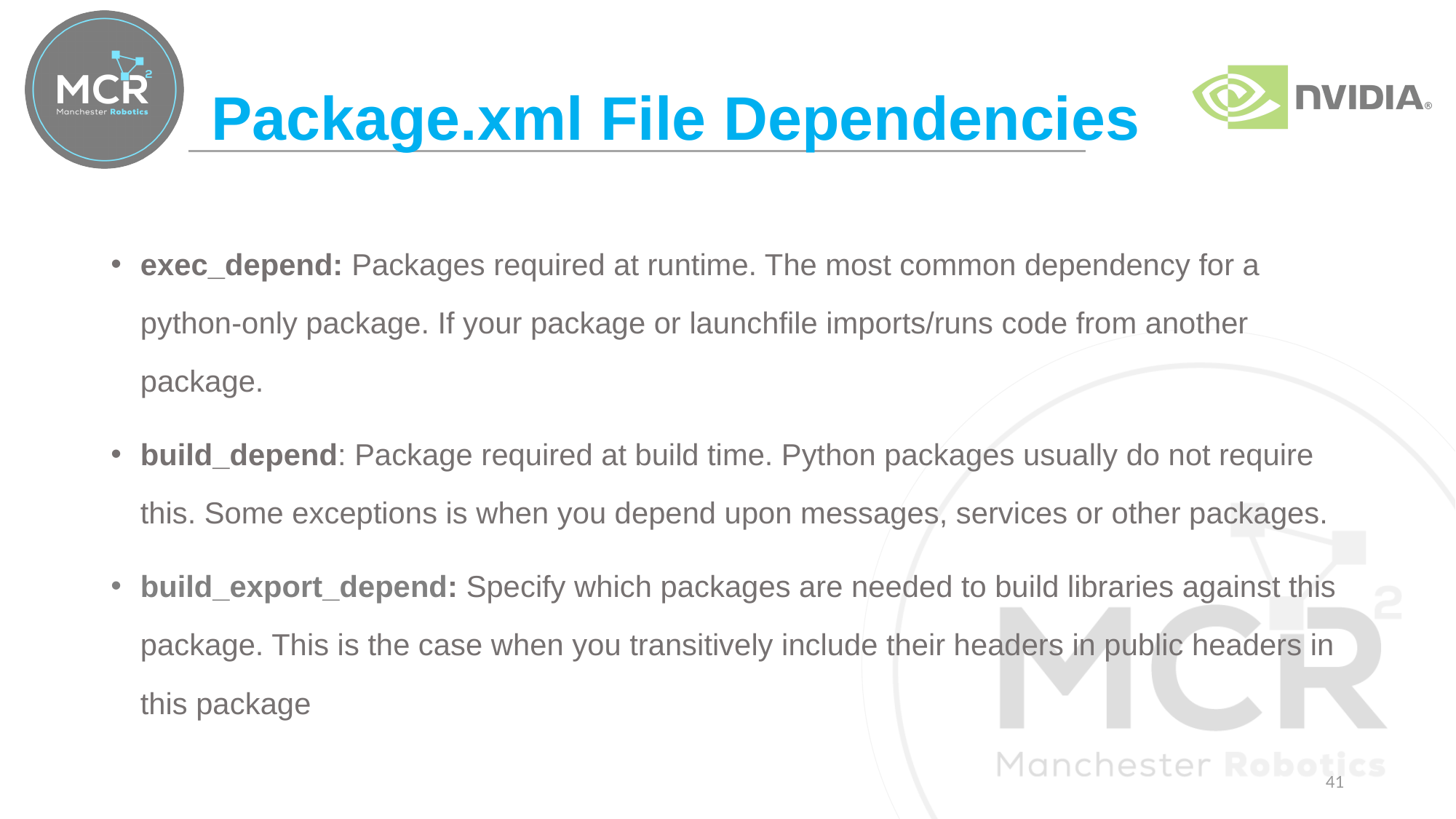

# Package.xml File Dependencies
exec_depend: Packages required at runtime. The most common dependency for a python-only package. If your package or launchfile imports/runs code from another package.
build_depend: Package required at build time. Python packages usually do not require this. Some exceptions is when you depend upon messages, services or other packages.
build_export_depend: Specify which packages are needed to build libraries against this package. This is the case when you transitively include their headers in public headers in this package
41